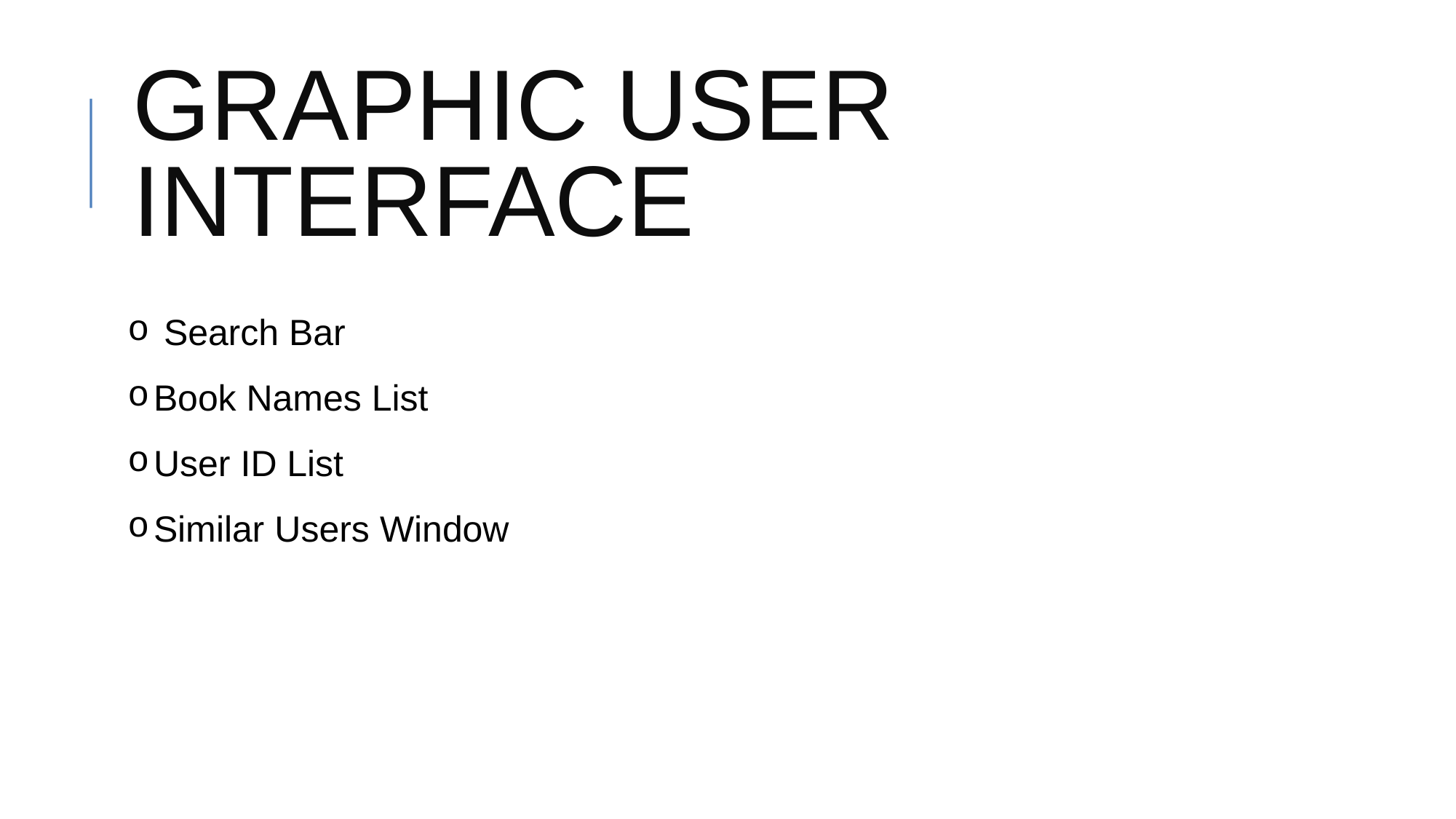

Graphic user interface

 Search Bar
Book Names List
User ID List
Similar Users Window